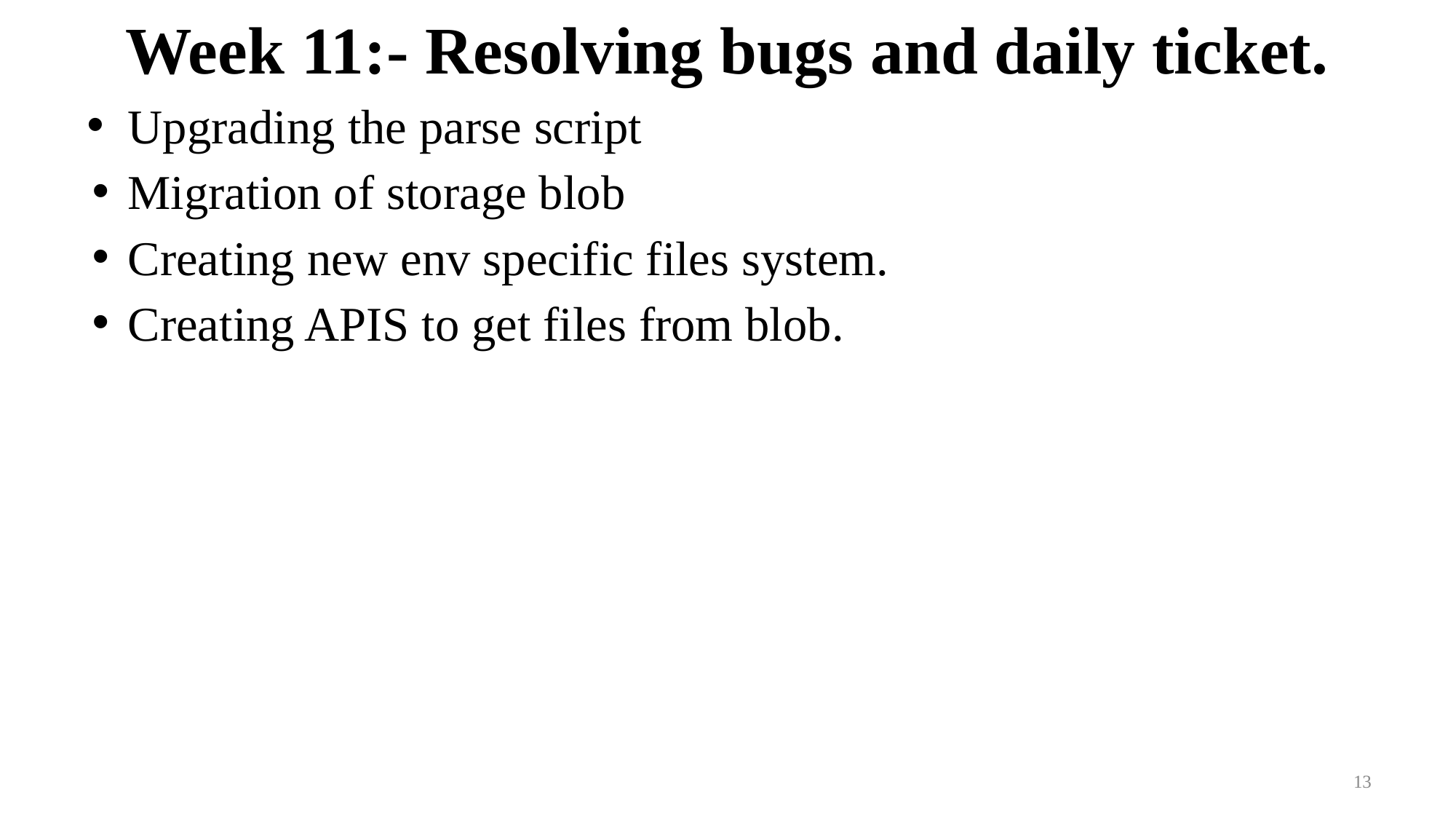

# Week 11:- Resolving bugs and daily ticket.
Upgrading the parse script
Migration of storage blob
Creating new env specific files system.
Creating APIS to get files from blob.

13